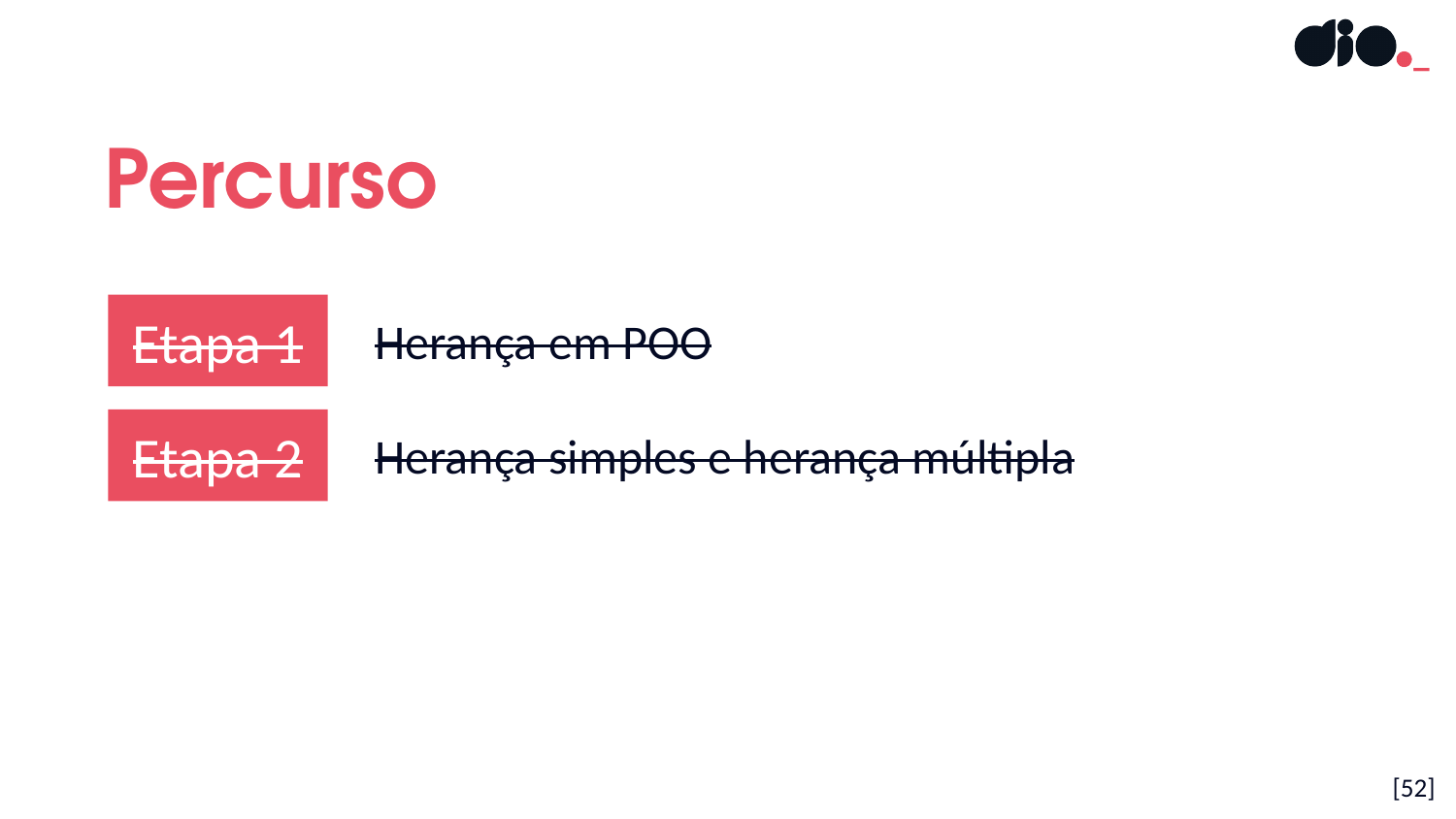

Percurso
Etapa 1
Herança em POO
Etapa 2
Herança simples e herança múltipla
[52]